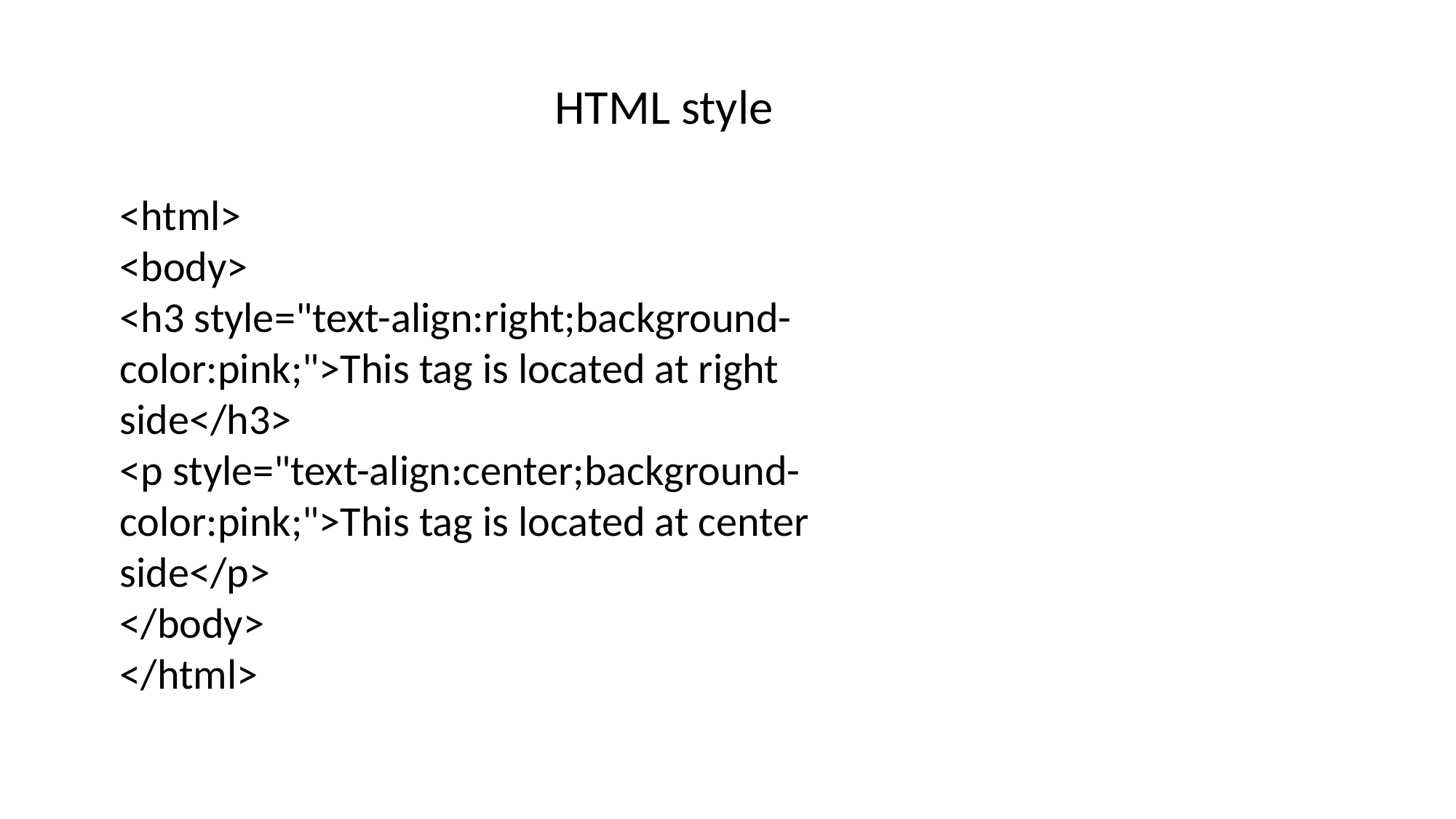

HTML style
<html>
<body>
<h3 style="text-align:right;background-color:pink;">This tag is located at right side</h3>
<p style="text-align:center;background-color:pink;">This tag is located at center side</p>
</body>
</html>